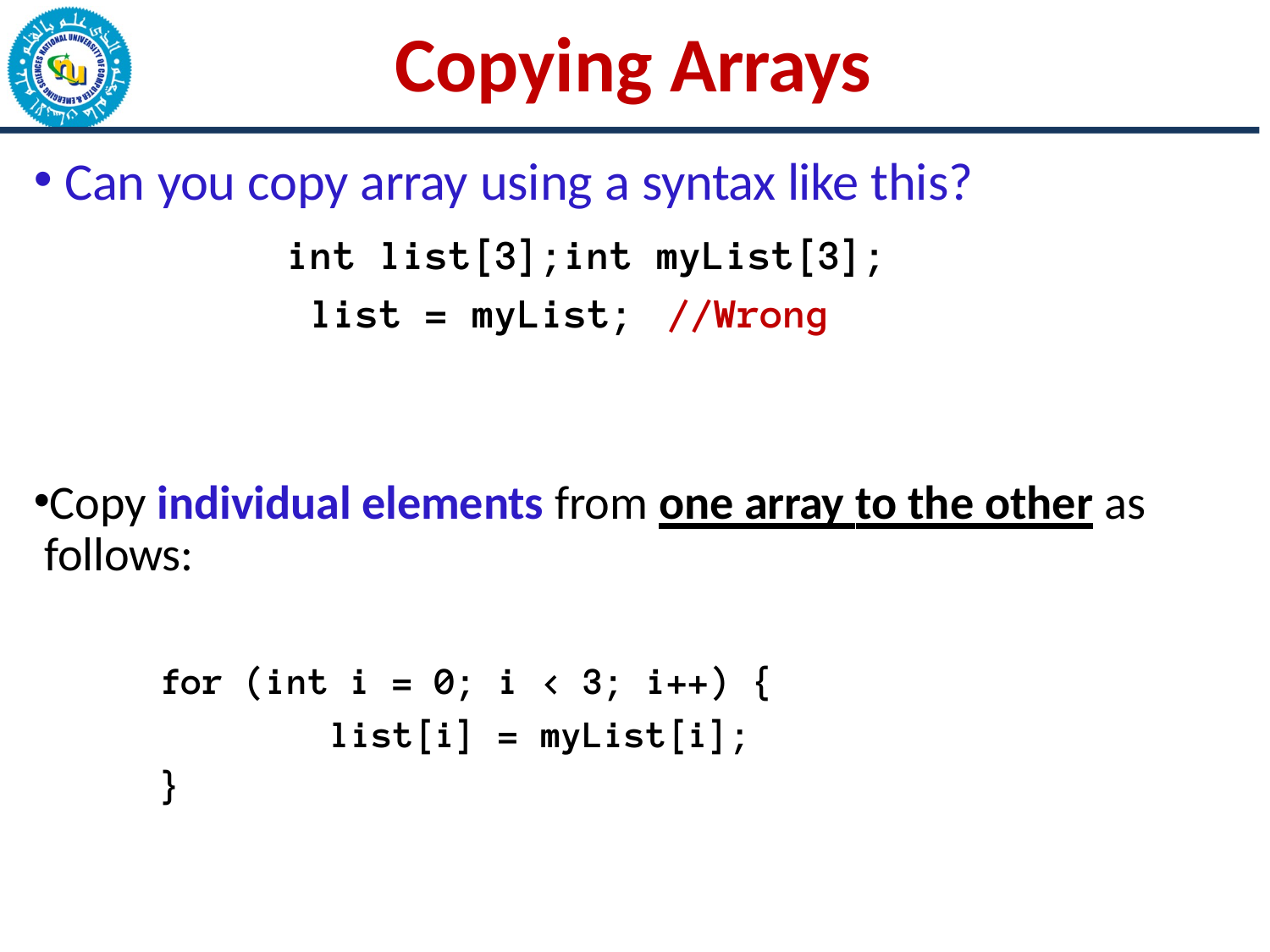

# Copying Arrays
Can you copy array using a syntax like this?
int list[3];int myList[3];  list = myList;	//Wrong

Copy individual elements from one array to the other as  follows:

for (int i = 0; i < 3; i++) {  list[i] = myList[i];
}